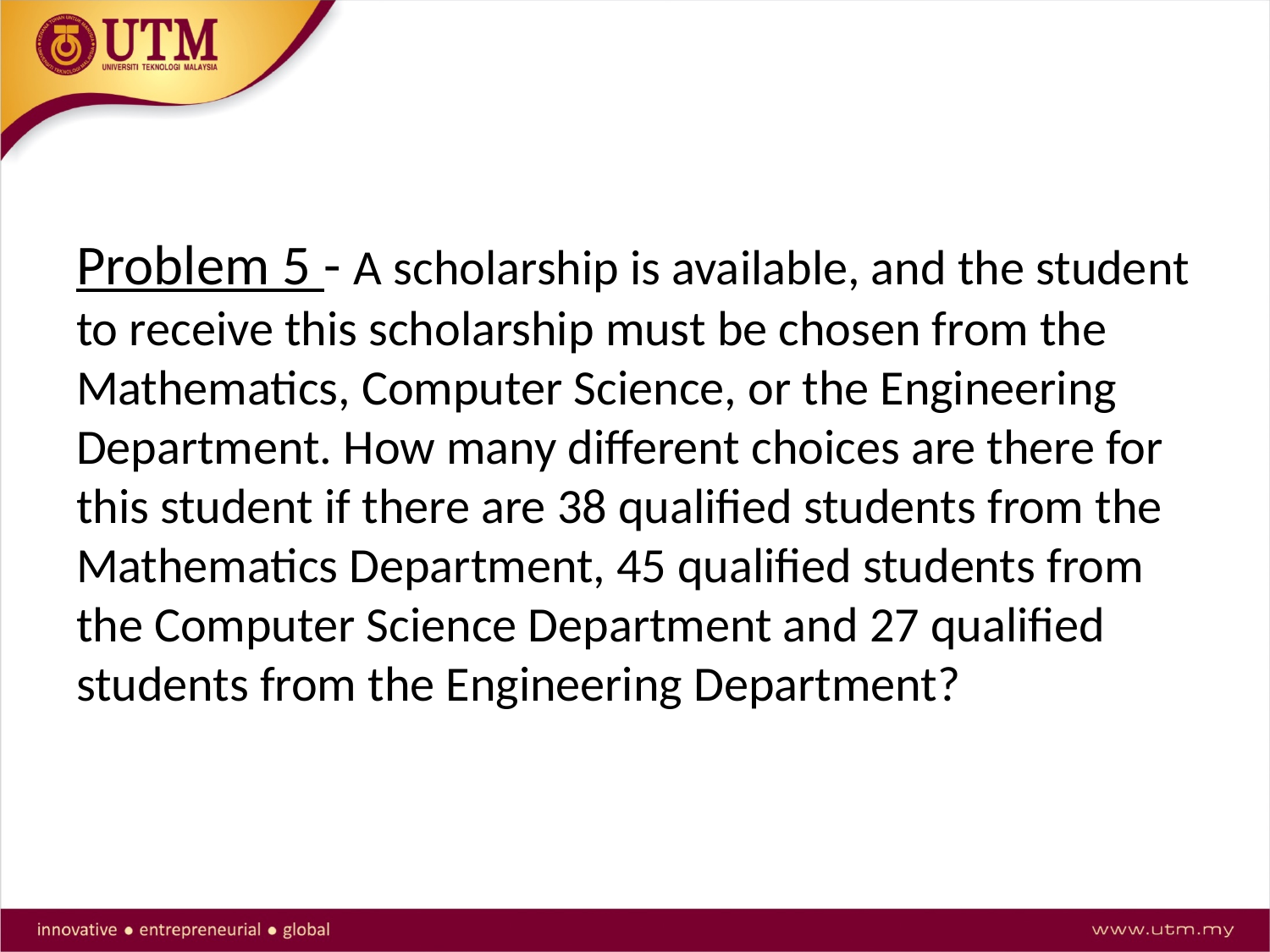

Problem 5 - A scholarship is available, and the student to receive this scholarship must be chosen from the Mathematics, Computer Science, or the Engineering Department. How many different choices are there for this student if there are 38 qualified students from the Mathematics Department, 45 qualified students from the Computer Science Department and 27 qualified students from the Engineering Department?